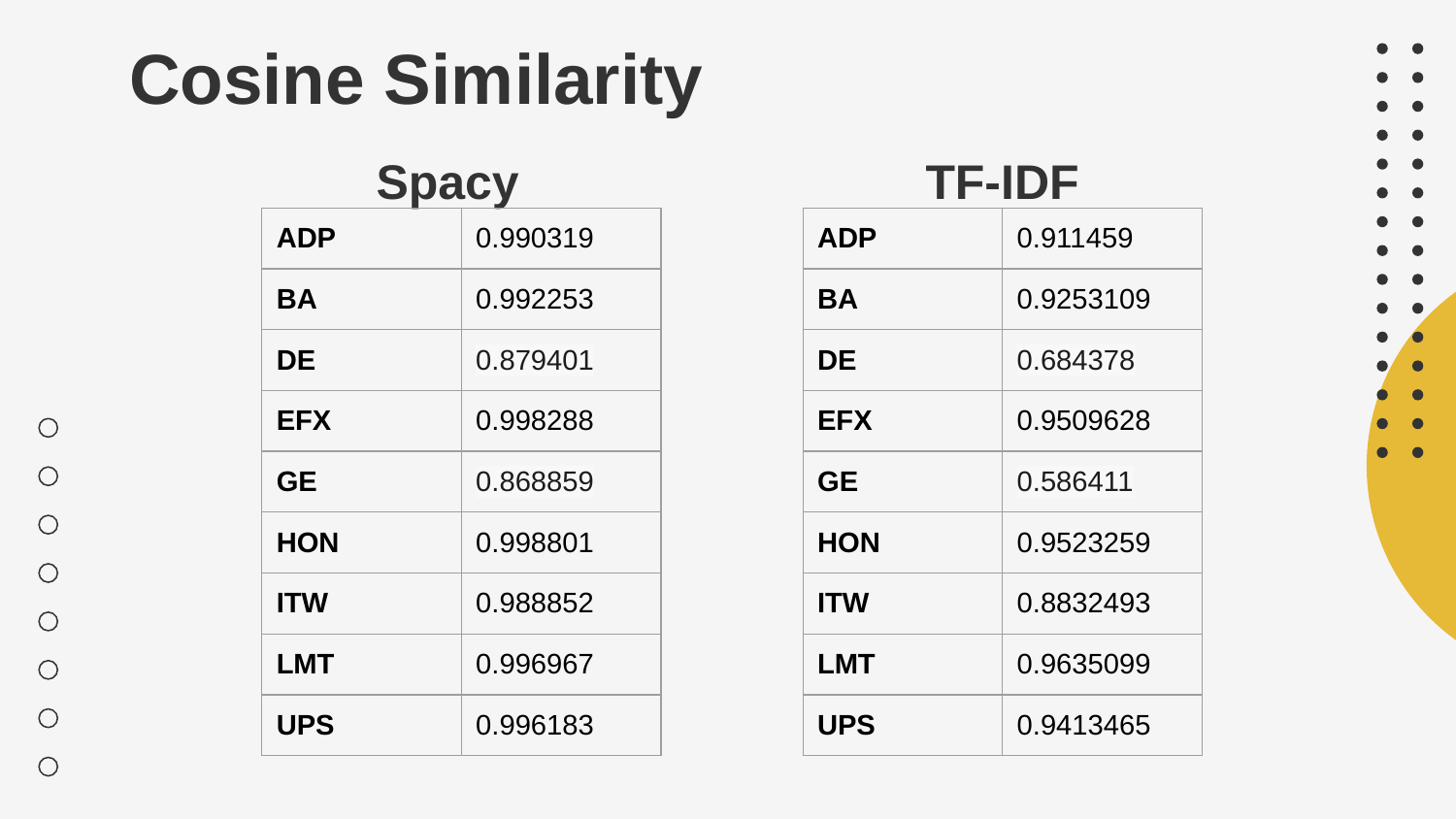

# Cosine Similarity
Spacy
TF-IDF
| ADP | 0.990319 |
| --- | --- |
| BA | 0.992253 |
| DE | 0.879401 |
| EFX | 0.998288 |
| GE | 0.868859 |
| HON | 0.998801 |
| ITW | 0.988852 |
| LMT | 0.996967 |
| UPS | 0.996183 |
| ADP | 0.911459 |
| --- | --- |
| BA | 0.9253109 |
| DE | 0.684378 |
| EFX | 0.9509628 |
| GE | 0.586411 |
| HON | 0.9523259 |
| ITW | 0.8832493 |
| LMT | 0.9635099 |
| UPS | 0.9413465 |